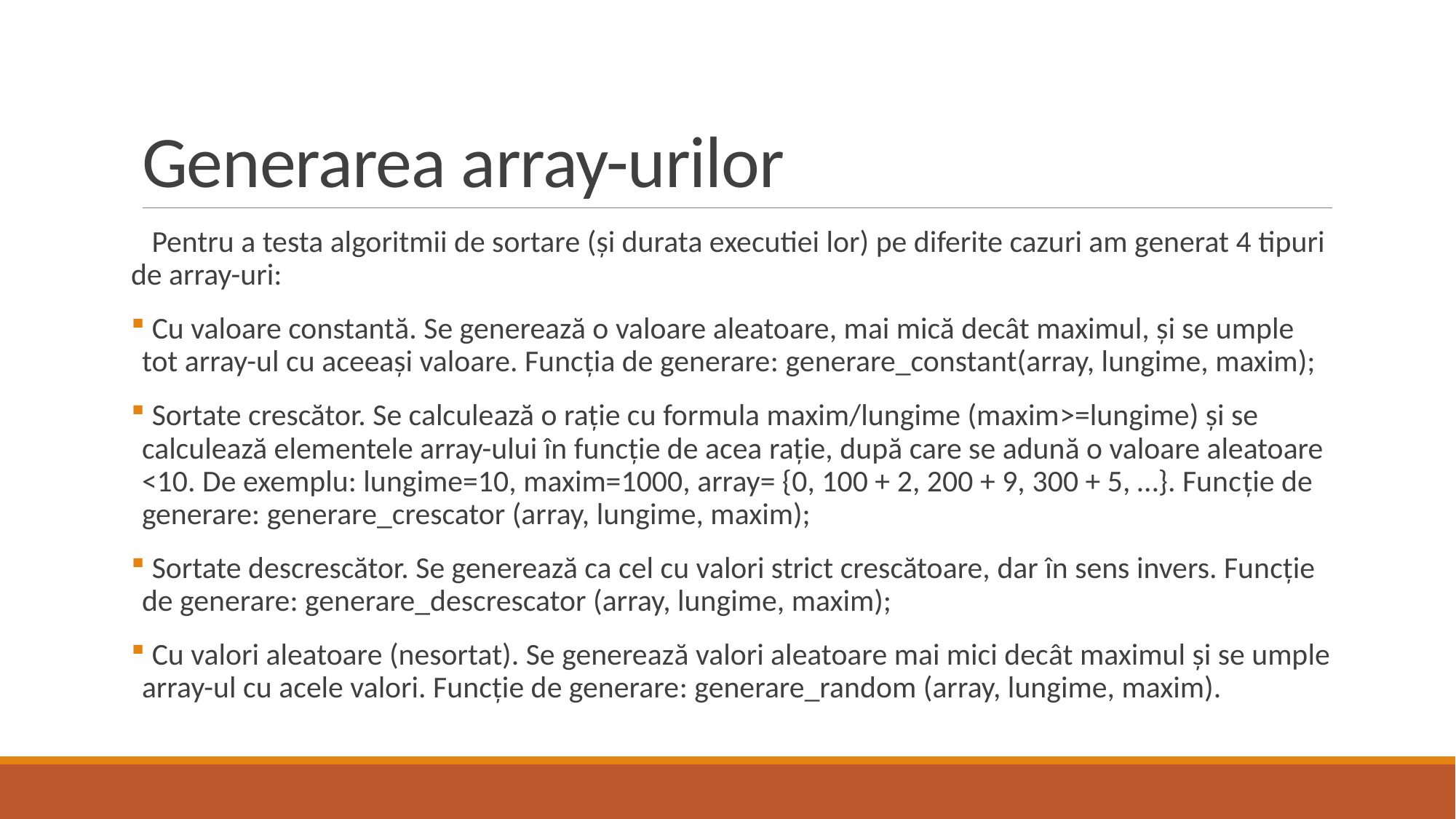

# Generarea array-urilor
   Pentru a testa algoritmii de sortare (și durata executiei lor) pe diferite cazuri am generat 4 tipuri de array-uri:
 Cu valoare constantă. Se generează o valoare aleatoare, mai mică decât maximul, și se umple tot array-ul cu aceeași valoare. Funcția de generare: generare_constant(array, lungime, maxim);
 Sortate crescător. Se calculează o rație cu formula maxim/lungime (maxim>=lungime) și se calculează elementele array-ului în funcție de acea rație, după care se adună o valoare aleatoare <10. De exemplu: lungime=10, maxim=1000, array= {0, 100 + 2, 200 + 9, 300 + 5, …}. Funcție de generare: generare_crescator (array, lungime, maxim);
 Sortate descrescător. Se generează ca cel cu valori strict crescătoare, dar în sens invers. Funcție de generare: generare_descrescator (array, lungime, maxim);
 Cu valori aleatoare (nesortat). Se generează valori aleatoare mai mici decât maximul și se umple array-ul cu acele valori. Funcție de generare: generare_random (array, lungime, maxim).